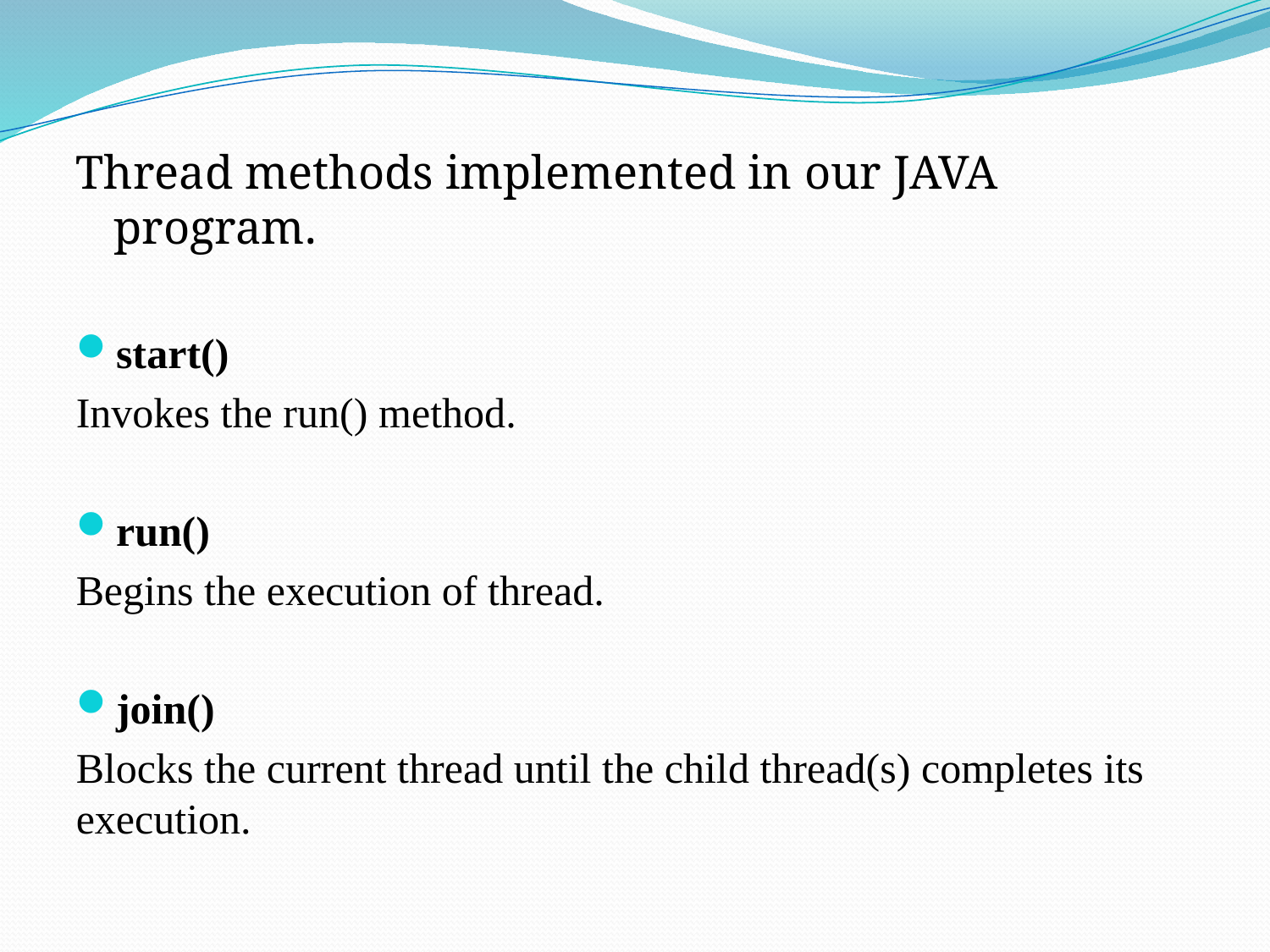

Thread methods implemented in our JAVA program.

start()
Invokes the run() method.

run()
Begins the execution of thread.

join()
Blocks the current thread until the child thread(s) completes its execution.